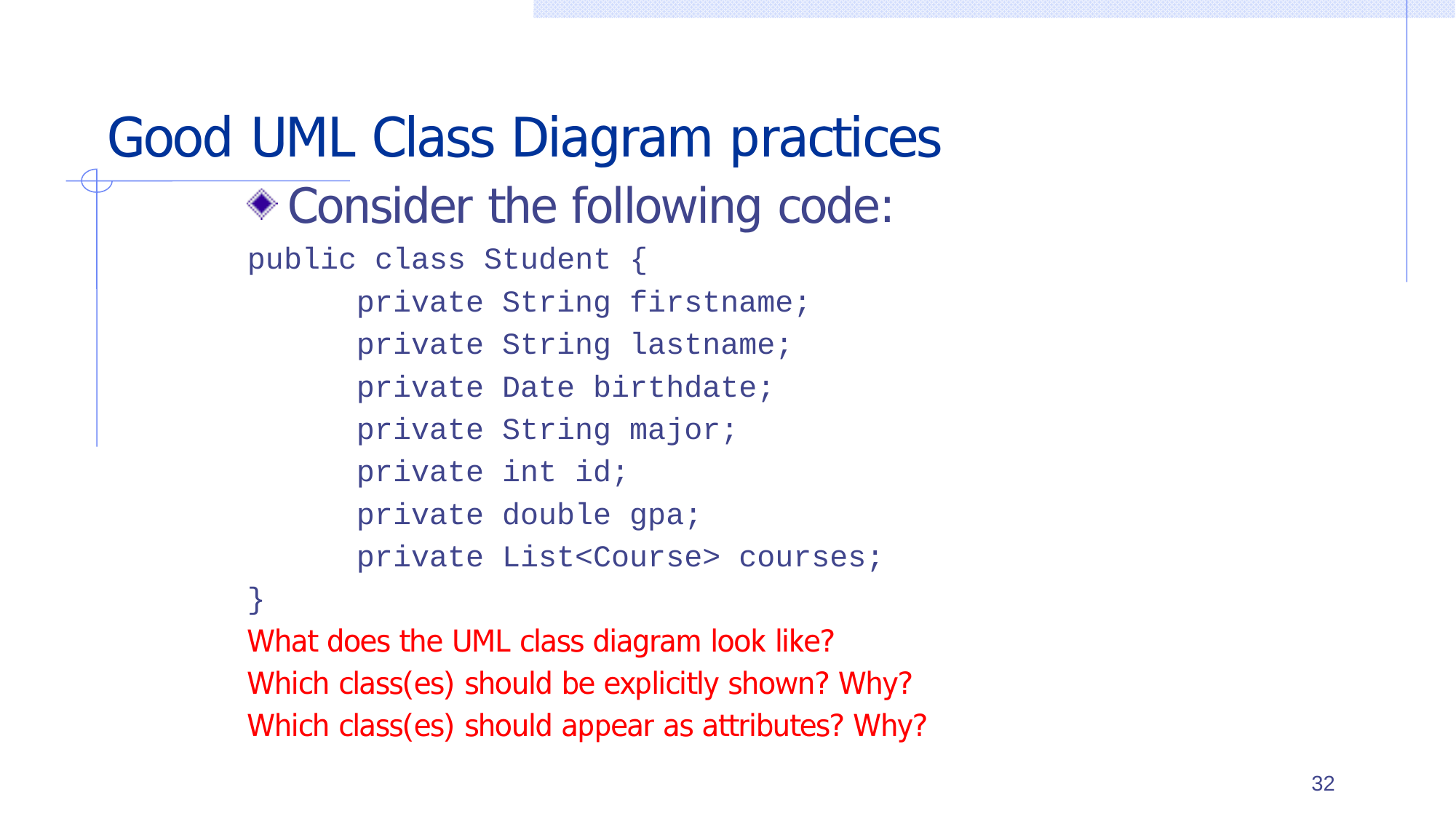

# Good UML Class Diagram practices
Consider the following code:
public class Student {
	private String firstname;
	private String lastname;
	private Date birthdate;
	private String major;
	private int id;
	private double gpa;
	private List<Course> courses;
}
What does the UML class diagram look like?
Which class(es) should be explicitly shown? Why?
Which class(es) should appear as attributes? Why?

32